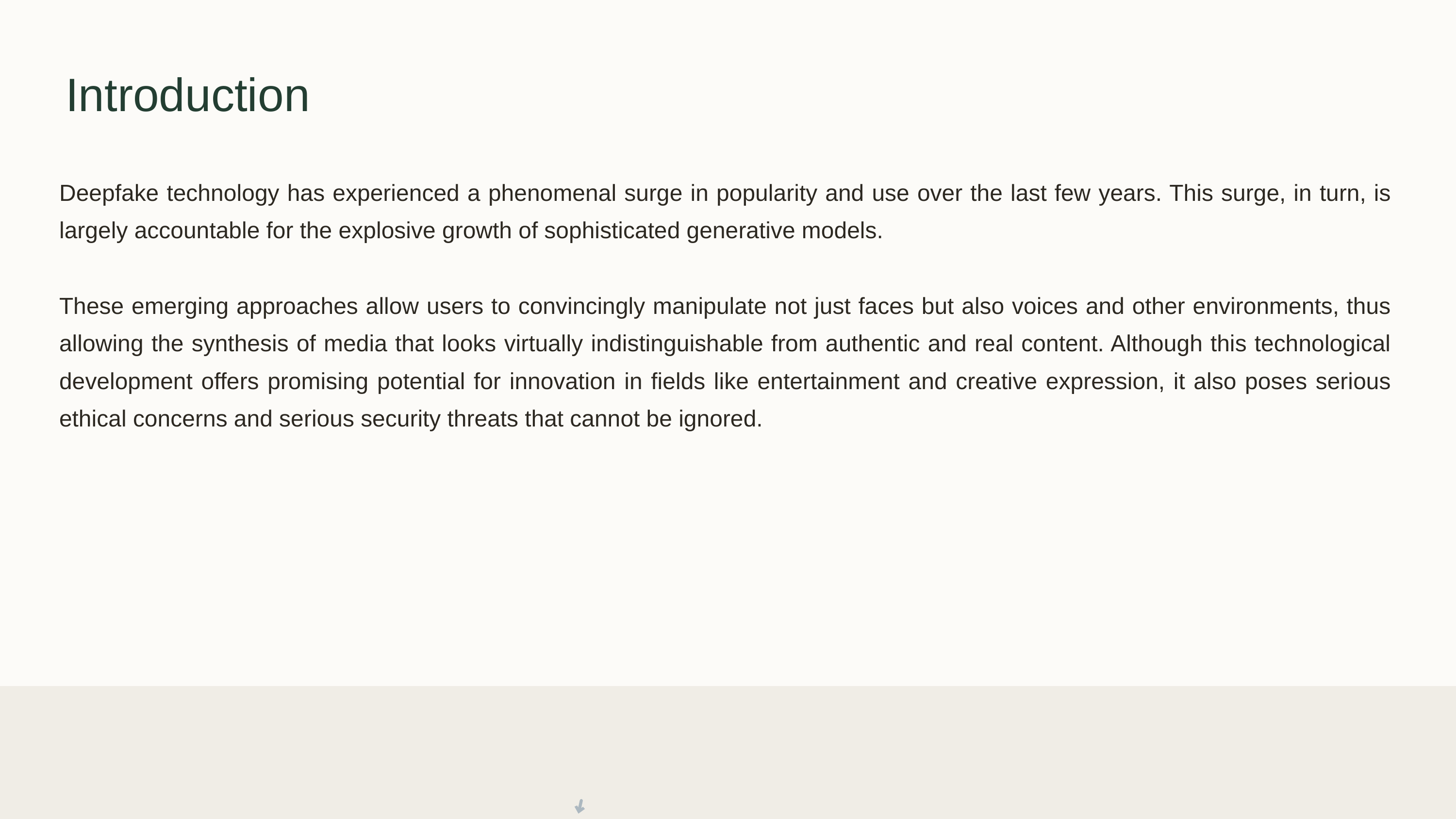

Introduction

Deepfake technology has experienced a phenomenal surge in popularity and use over the last few years. This surge, in turn, is largely accountable for the explosive growth of sophisticated generative models.

These emerging approaches allow users to convincingly manipulate not just faces but also voices and other environments, thus allowing the synthesis of media that looks virtually indistinguishable from authentic and real content. Although this technological development offers promising potential for innovation in fields like entertainment and creative expression, it also poses serious ethical concerns and serious security threats that cannot be ignored.